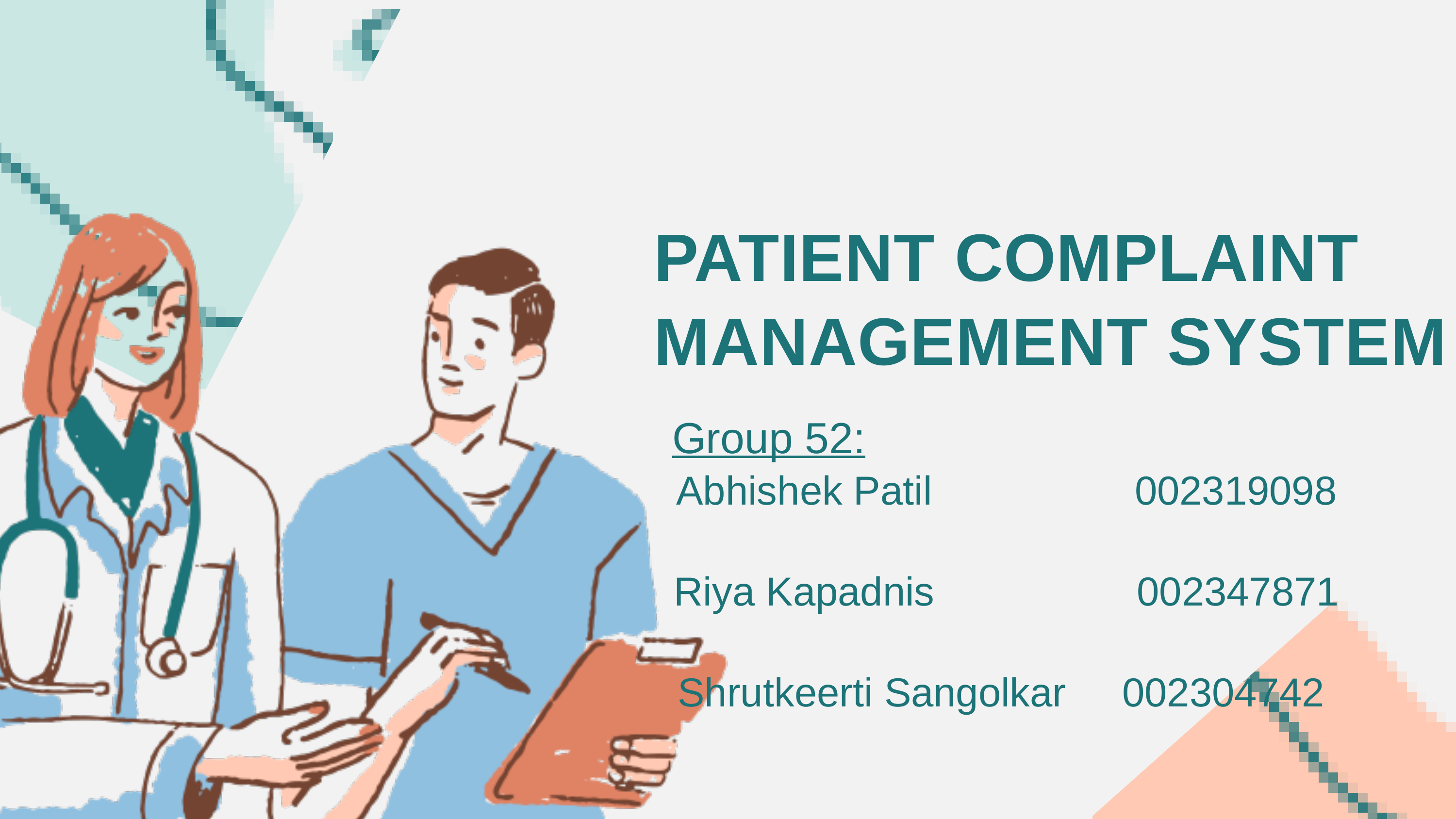

PATIENT COMPLAINT MANAGEMENT SYSTEM

Group 52:
Abhishek Patil                  002319098
Riya Kapadnis                  002347871
Shrutkeerti Sangolkar     002304742